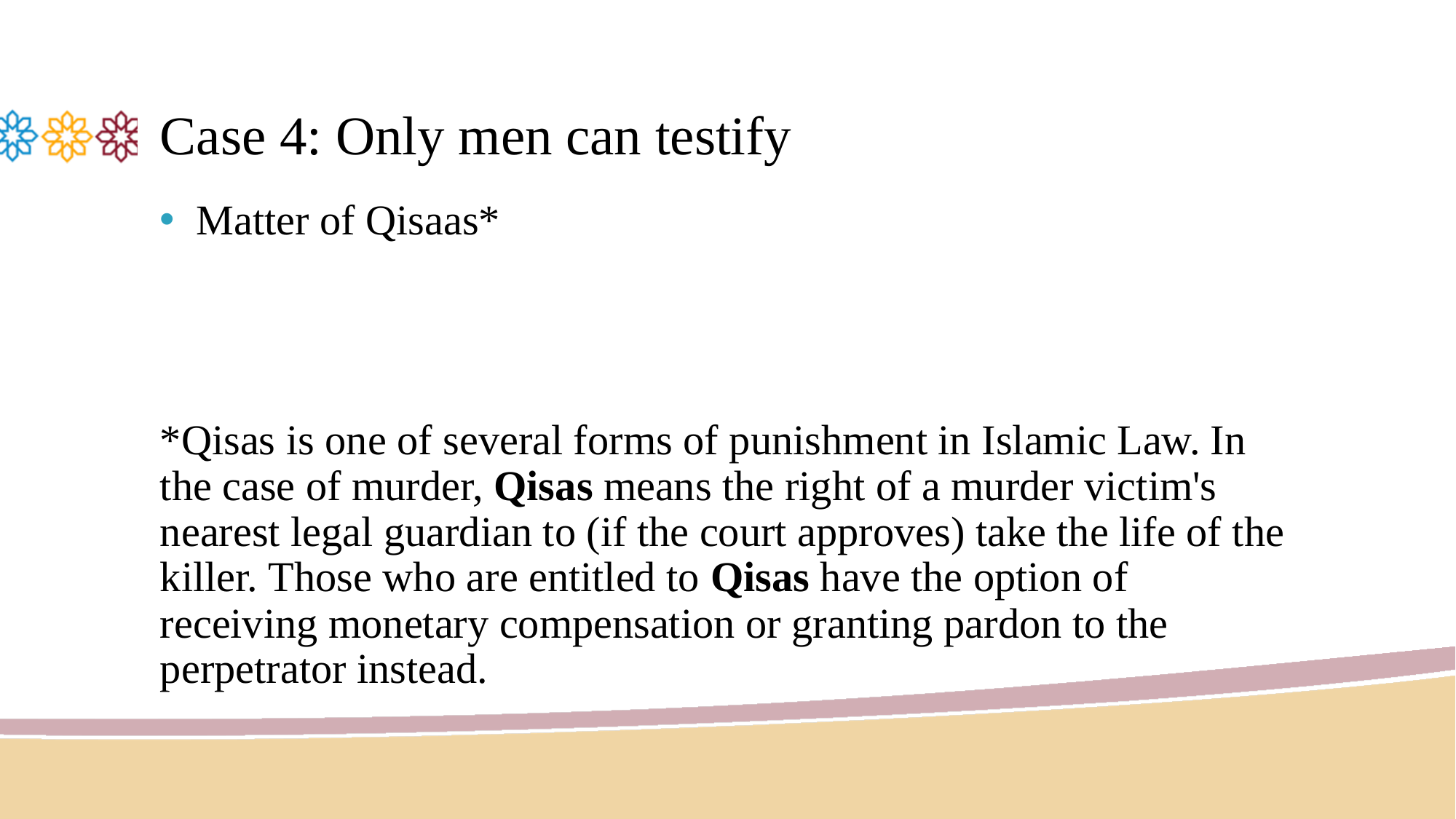

# Case 4: Only men can testify
Matter of Qisaas*

*Qisas is one of several forms of punishment in Islamic Law. In the case of murder, Qisas means the right of a murder victim's nearest legal guardian to (if the court approves) take the life of the killer. Those who are entitled to Qisas have the option of receiving monetary compensation or granting pardon to the perpetrator instead.